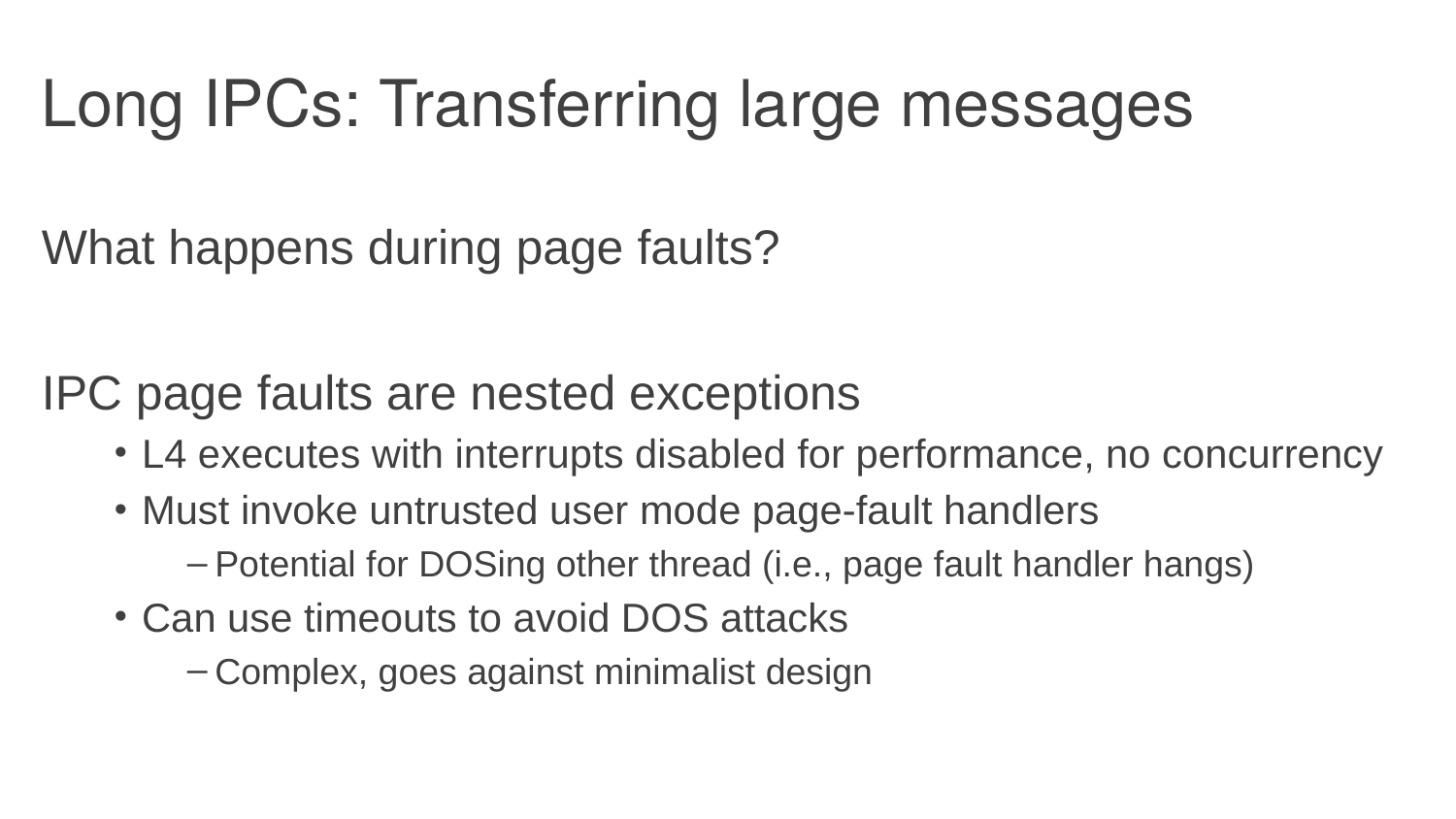

# Long IPCs: Transferring large messages
What happens during page faults?

IPC page faults are nested exceptions
L4 executes with interrupts disabled for performance, no concurrency
Must invoke untrusted user mode page-fault handlers
Potential for DOSing other thread (i.e., page fault handler hangs)
Can use timeouts to avoid DOS attacks
Complex, goes against minimalist design